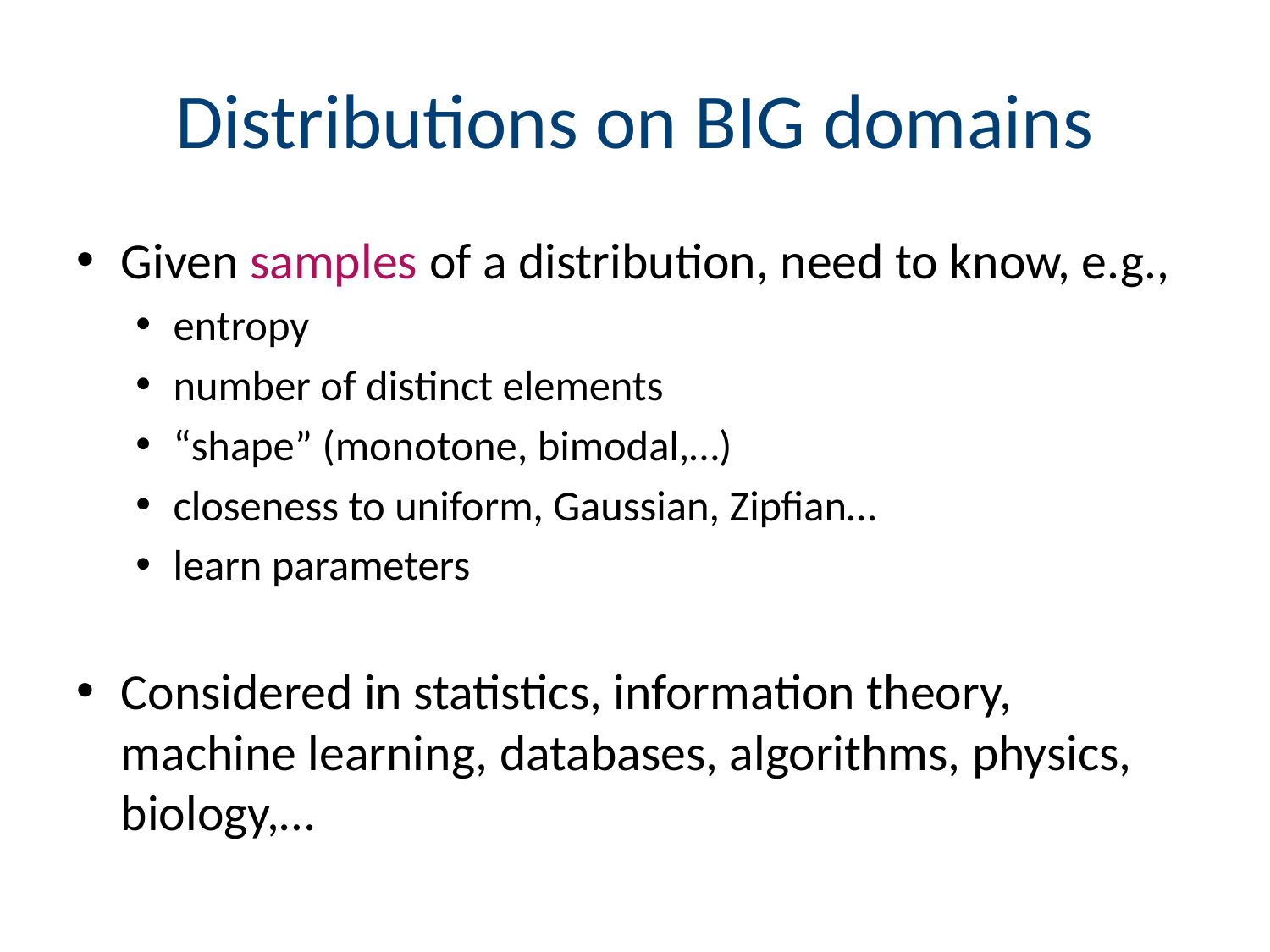

# Distributions on BIG domains
Given samples of a distribution, need to know, e.g.,
entropy
number of distinct elements
“shape” (monotone, bimodal,…)
closeness to uniform, Gaussian, Zipfian…
learn parameters

Considered in statistics, information theory, machine learning, databases, algorithms, physics, biology,…